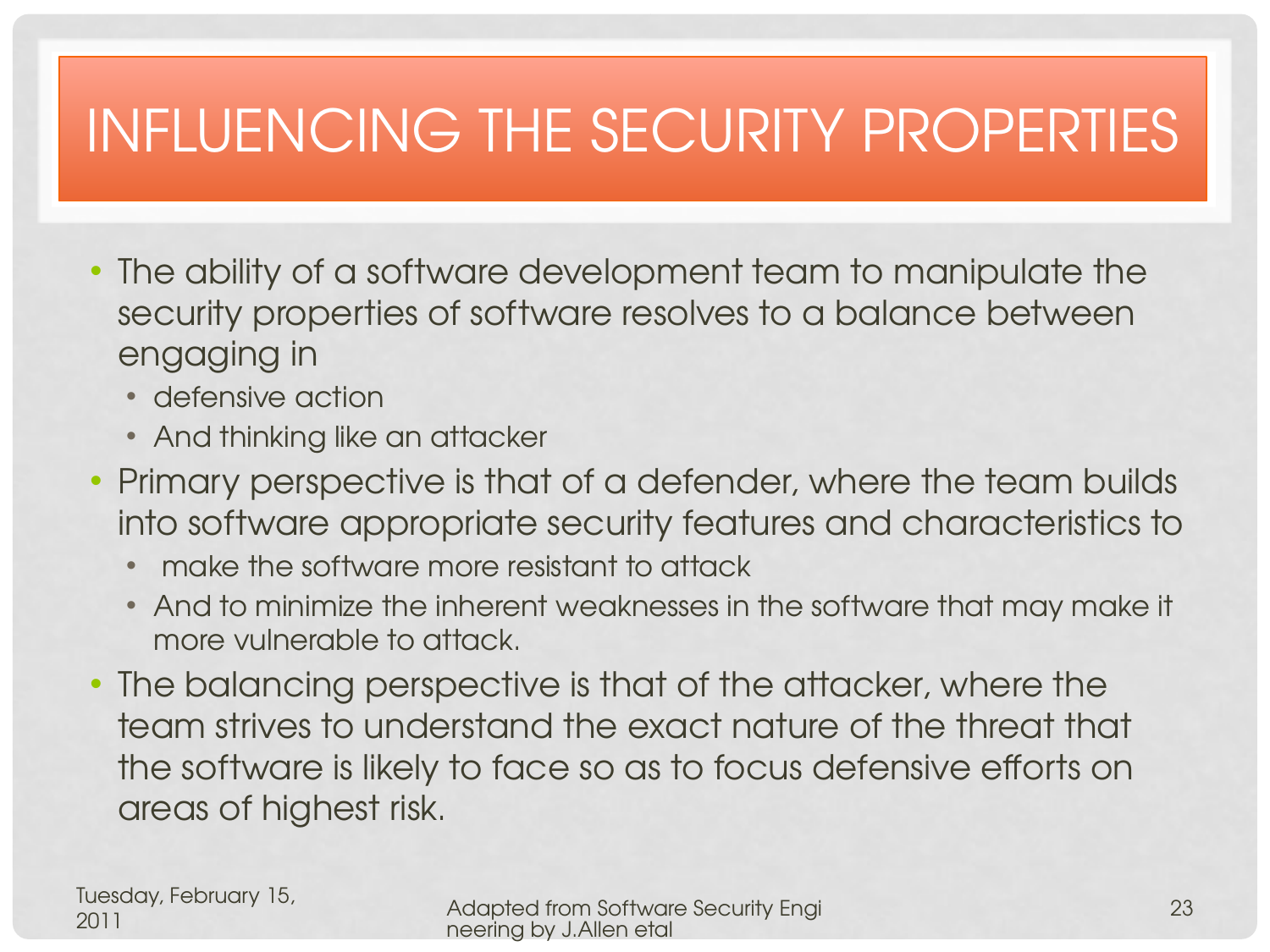

# Influencing the security properties
The ability of a software development team to manipulate the security properties of software resolves to a balance between engaging in
defensive action
And thinking like an attacker
Primary perspective is that of a defender, where the team builds into software appropriate security features and characteristics to
 make the software more resistant to attack
And to minimize the inherent weaknesses in the software that may make it more vulnerable to attack.
The balancing perspective is that of the attacker, where the team strives to understand the exact nature of the threat that the software is likely to face so as to focus defensive efforts on areas of highest risk.
Tuesday, February 15, 2011
Adapted from Software Security Engineering by J.Allen etal
23